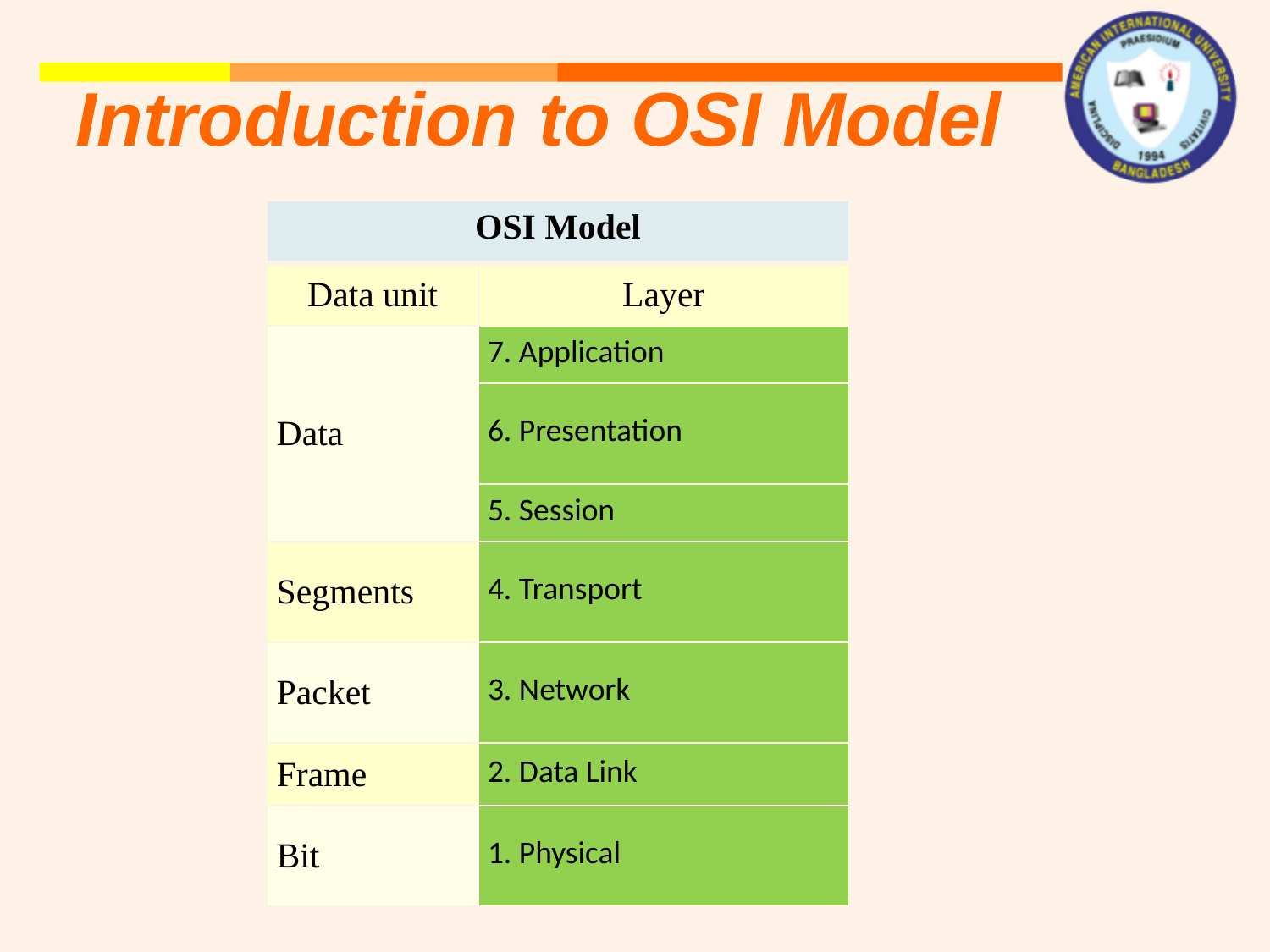

Introduction to OSI Model
| OSI Model |  |
| --- | --- |
| Data unit | Layer |
| Data | 7. Application |
|  | 6. Presentation |
|  | 5. Session |
| Segments | 4. Transport |
| Packet | 3. Network |
| Frame | 2. Data Link |
| Bit | 1. Physical |